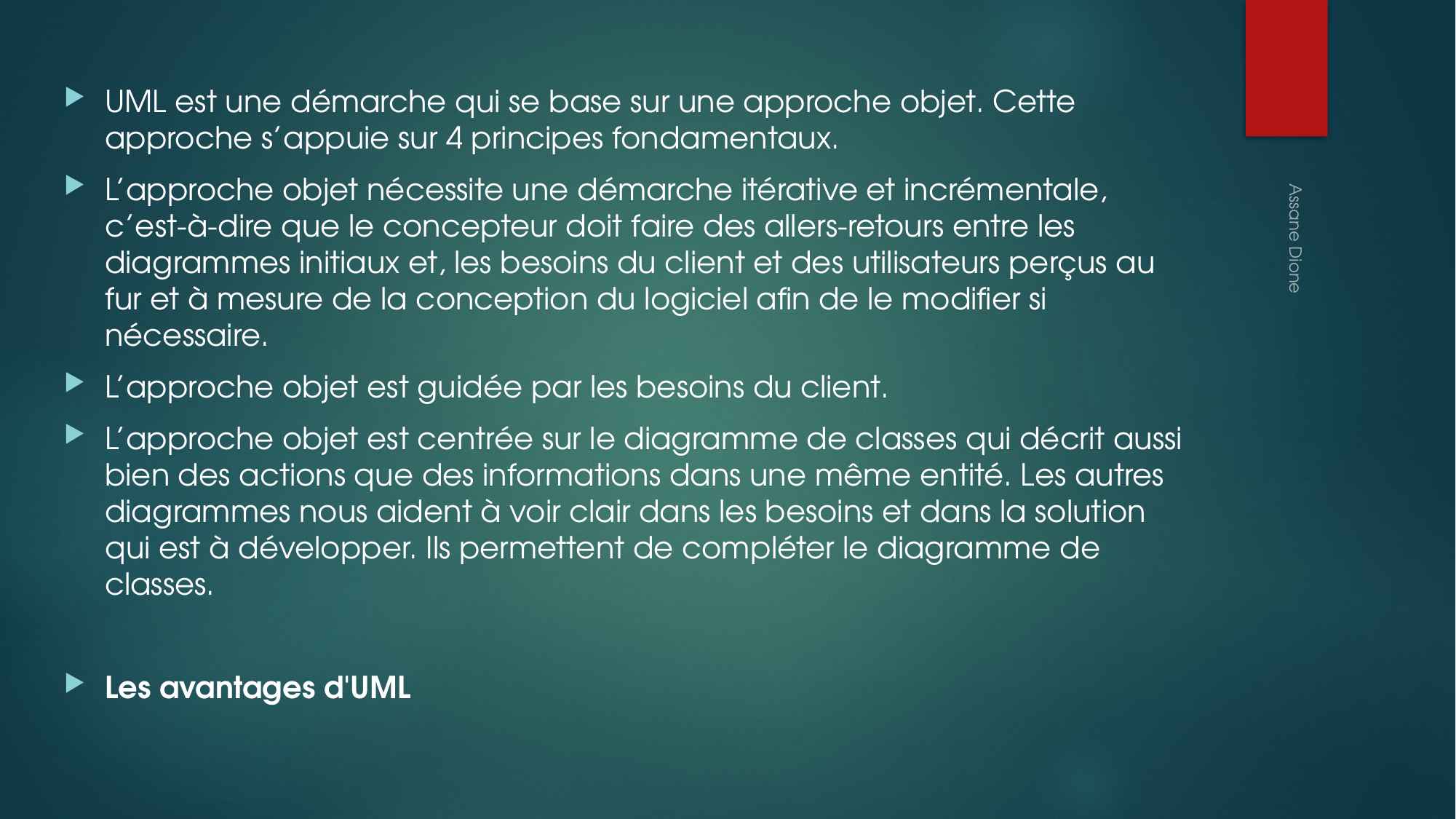

UML est une démarche qui se base sur une approche objet. Cette approche s’appuie sur 4 principes fondamentaux.
L’approche objet nécessite une démarche itérative et incrémentale, c’est-à-dire que le concepteur doit faire des allers-retours entre les diagrammes initiaux et, les besoins du client et des utilisateurs perçus au fur et à mesure de la conception du logiciel afin de le modifier si nécessaire.
L’approche objet est guidée par les besoins du client.
L’approche objet est centrée sur le diagramme de classes qui décrit aussi bien des actions que des informations dans une même entité. Les autres diagrammes nous aident à voir clair dans les besoins et dans la solution qui est à développer. Ils permettent de compléter le diagramme de classes.

Les avantages d'UML

Assane Dione